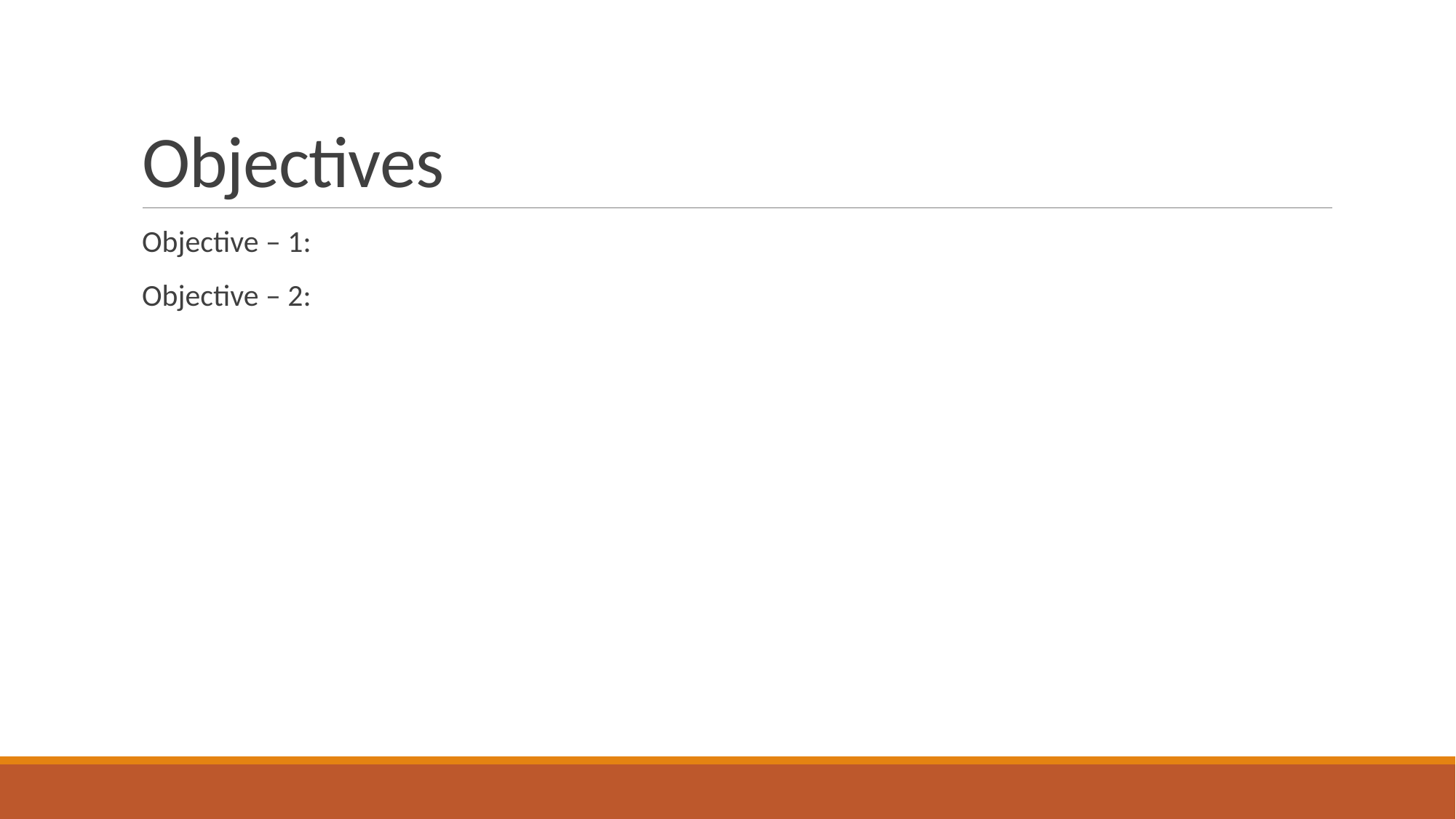

# Objectives
Objective – 1:
Objective – 2: